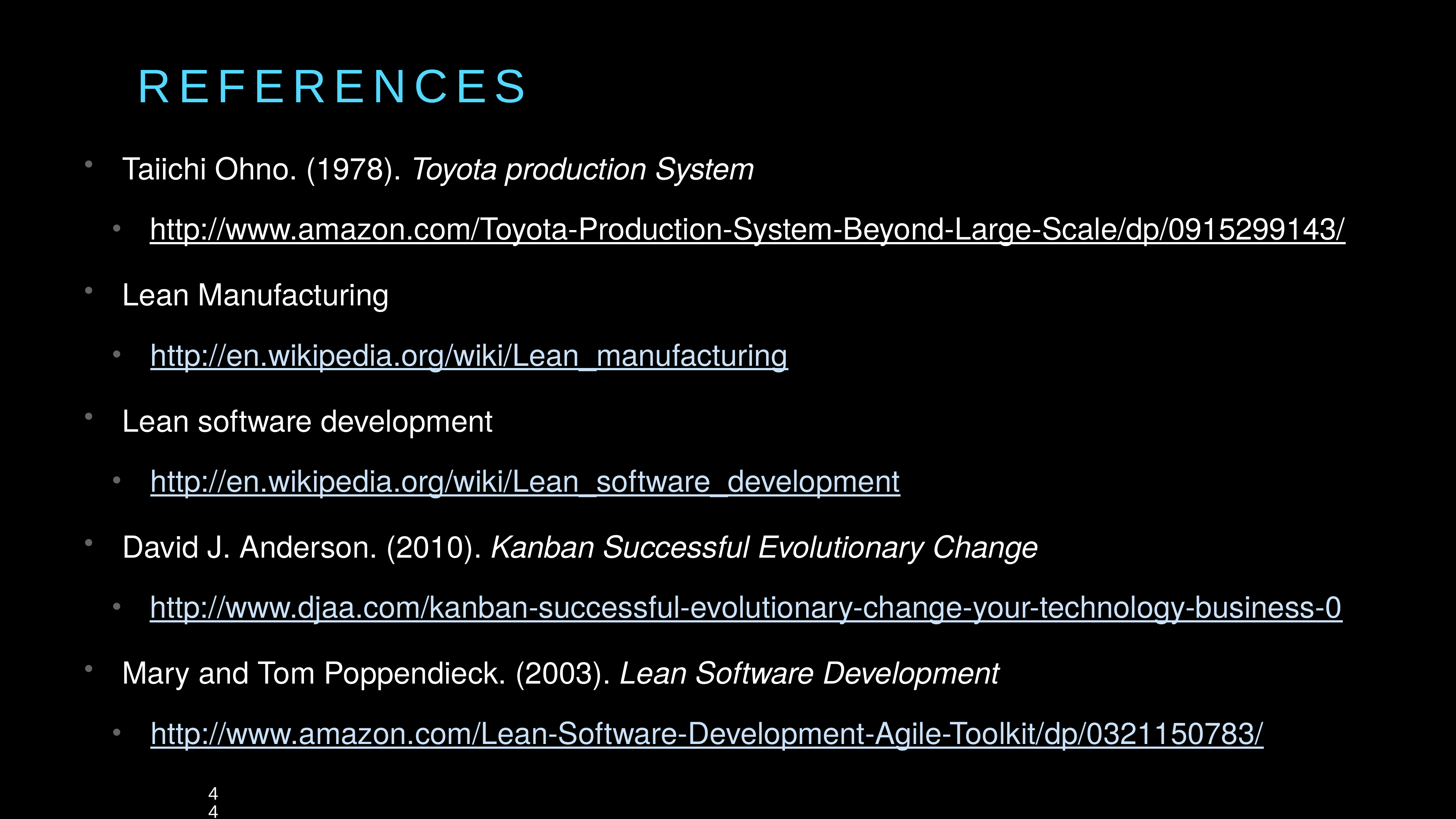

# REFERENCES
Taiichi Ohno. (1978). Toyota production System
http://www.amazon.com/Toyota-Production-System-Beyond-Large-Scale/dp/0915299143/
Lean Manufacturing
http://en.wikipedia.org/wiki/Lean_manufacturing
Lean software development
http://en.wikipedia.org/wiki/Lean_software_development
David J. Anderson. (2010). Kanban Successful Evolutionary Change
http://www.djaa.com/kanban-successful-evolutionary-change-your-technology-business-0
Mary and Tom Poppendieck. (2003). Lean Software Development
http://www.amazon.com/Lean-Software-Development-Agile-Toolkit/dp/0321150783/
44